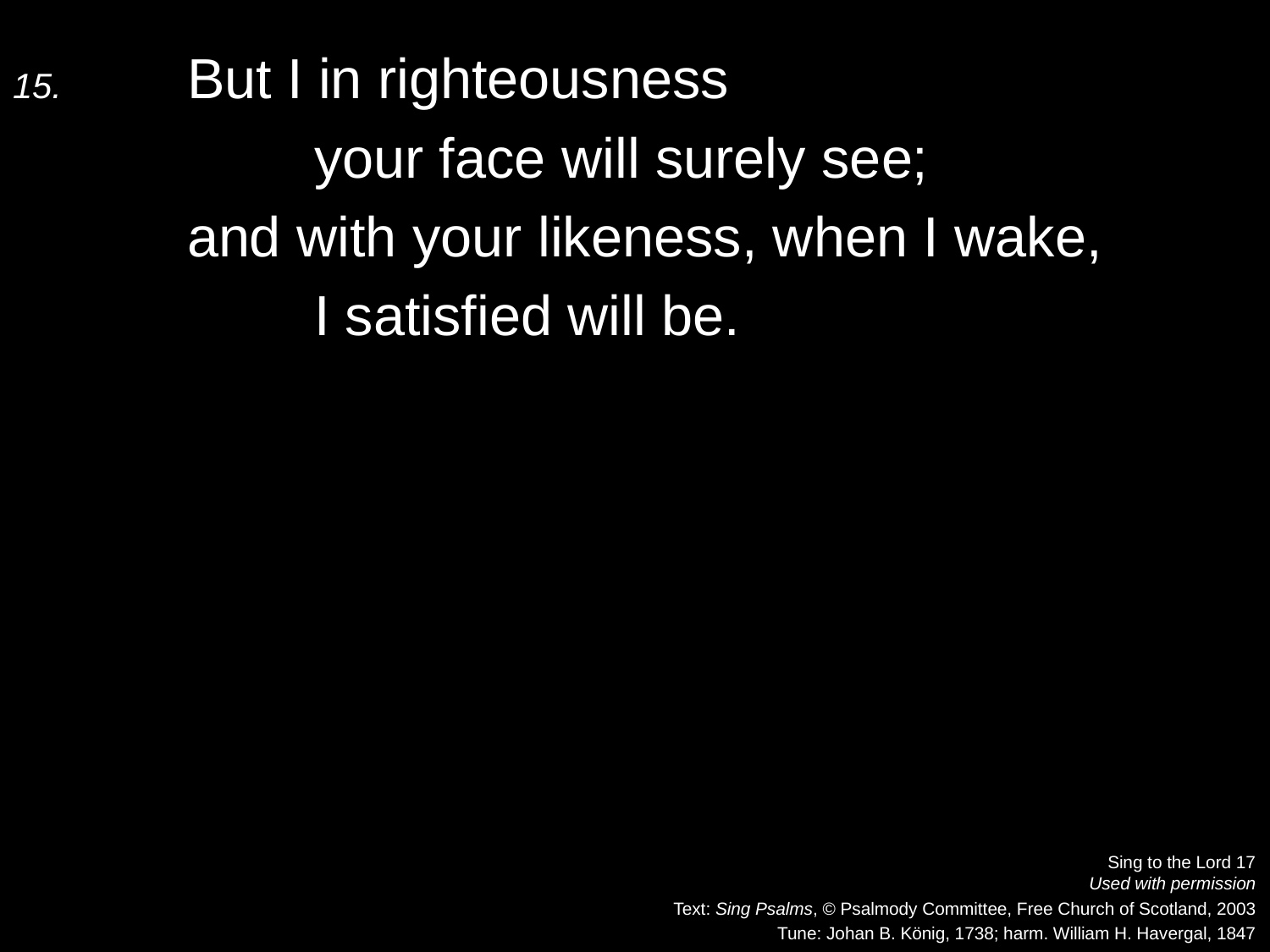

15.	But I in righteousness
		your face will surely see;
	and with your likeness, when I wake,
		I satisfied will be.
Sing to the Lord 17
Used with permission
Text: Sing Psalms, © Psalmody Committee, Free Church of Scotland, 2003
Tune: Johan B. König, 1738; harm. William H. Havergal, 1847